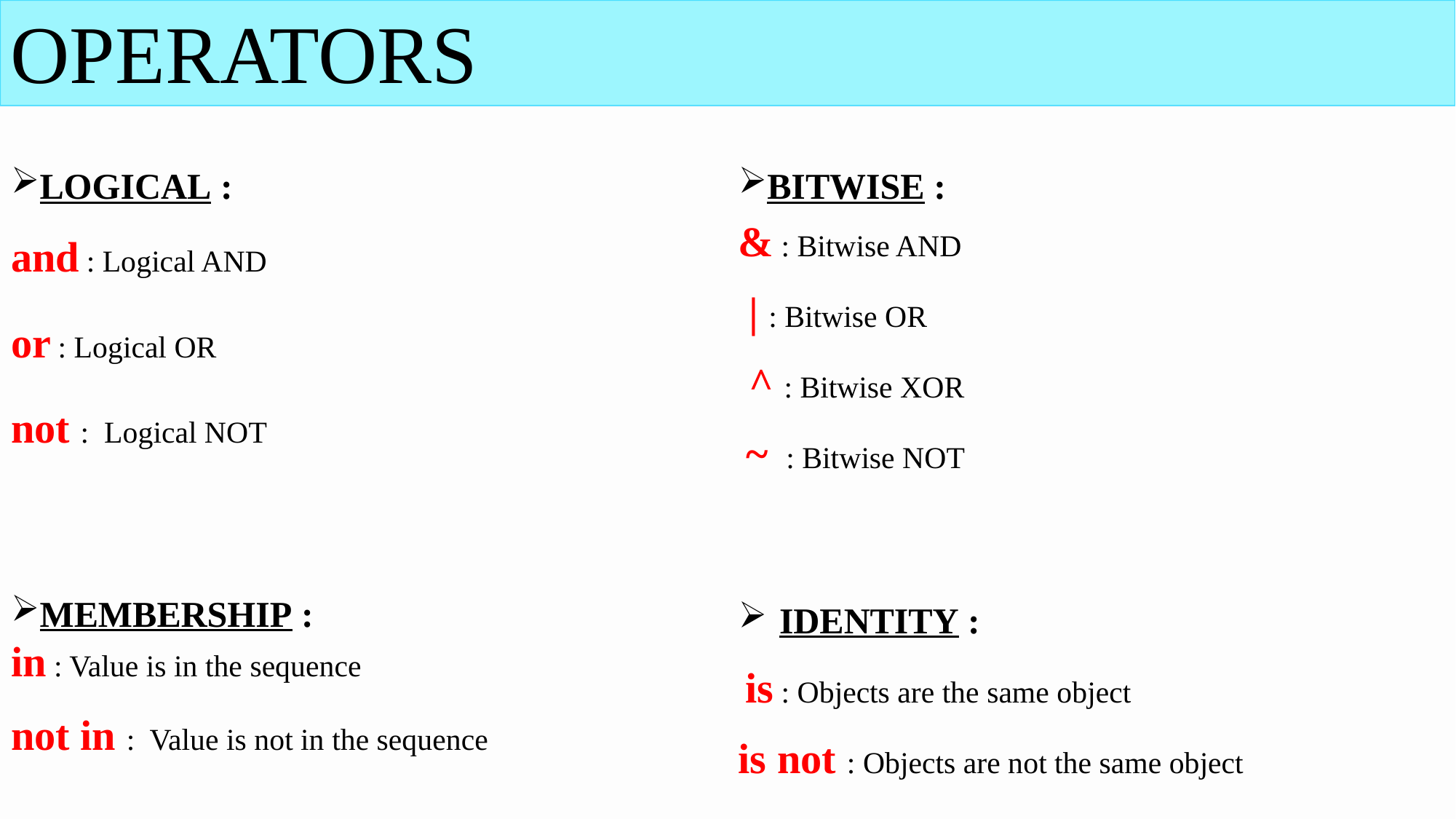

OPERATORS
LOGICAL :
and : Logical AND
or : Logical OR
not :  Logical NOT
BITWISE :
& : Bitwise AND
 | : Bitwise OR
 ^ : Bitwise XOR
 ~  : Bitwise NOT
MEMBERSHIP :
in : Value is in the sequence
not in :  Value is not in the sequence
IDENTITY :
 is : Objects are the same object
is not : Objects are not the same object